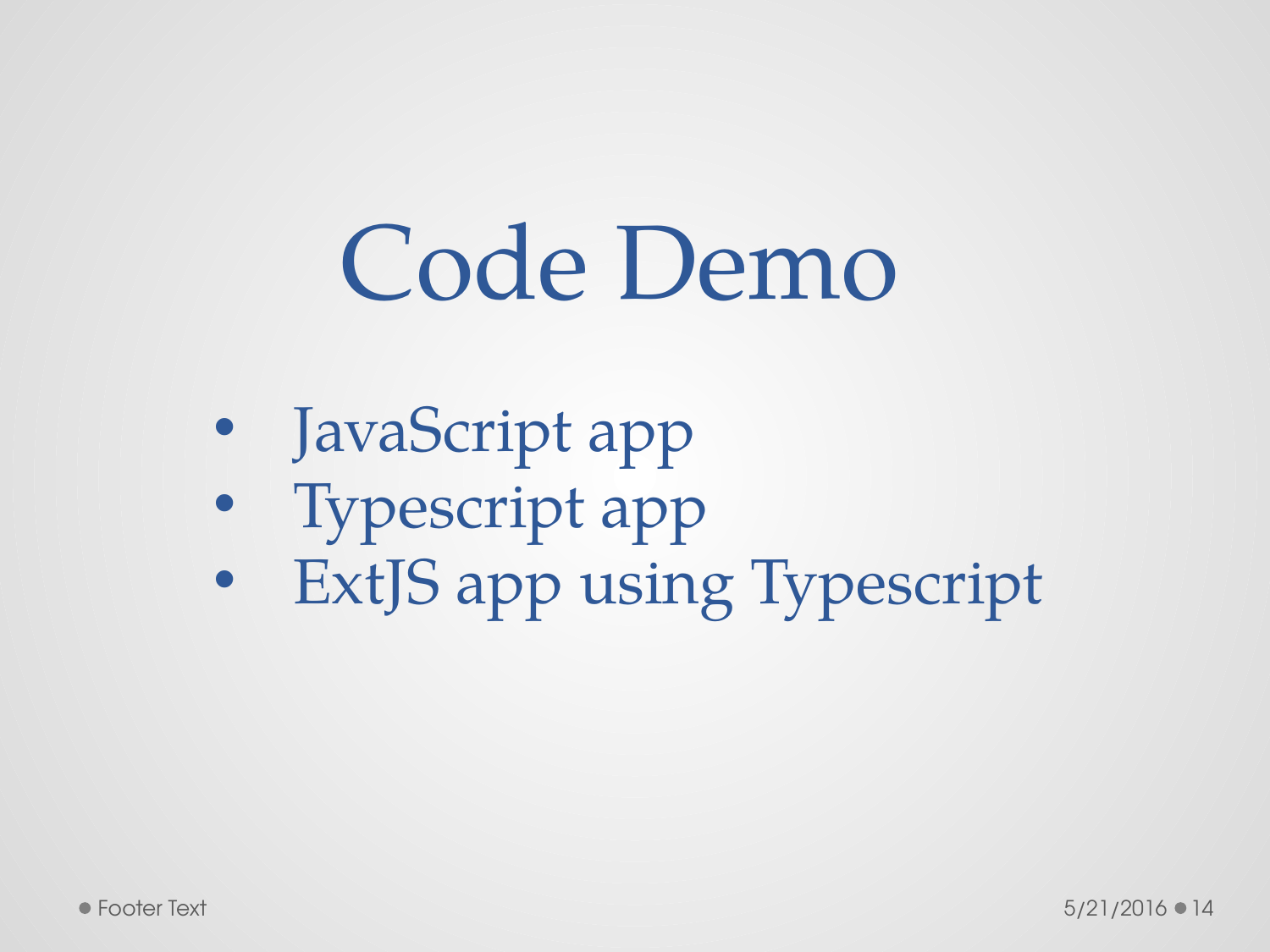

# Code Demo
JavaScript app
Typescript app
ExtJS app using Typescript
Footer Text
5/21/2016
14